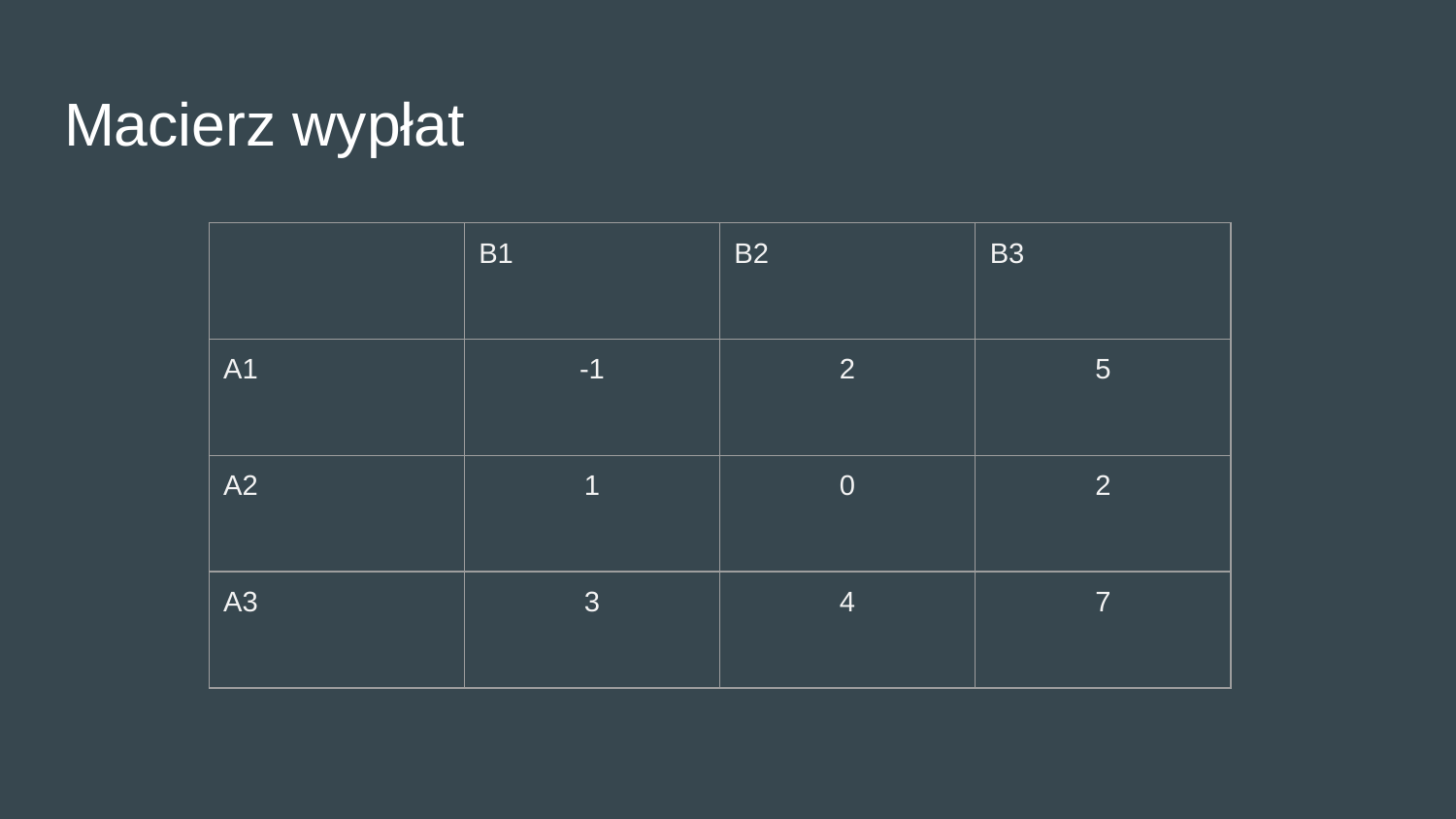

# Macierz wypłat
|  | B1 | B2 | B3 |
| --- | --- | --- | --- |
| A1 | -1 | 2 | 5 |
| A2 | 1 | 0 | 2 |
| A3 | 3 | 4 | 7 |